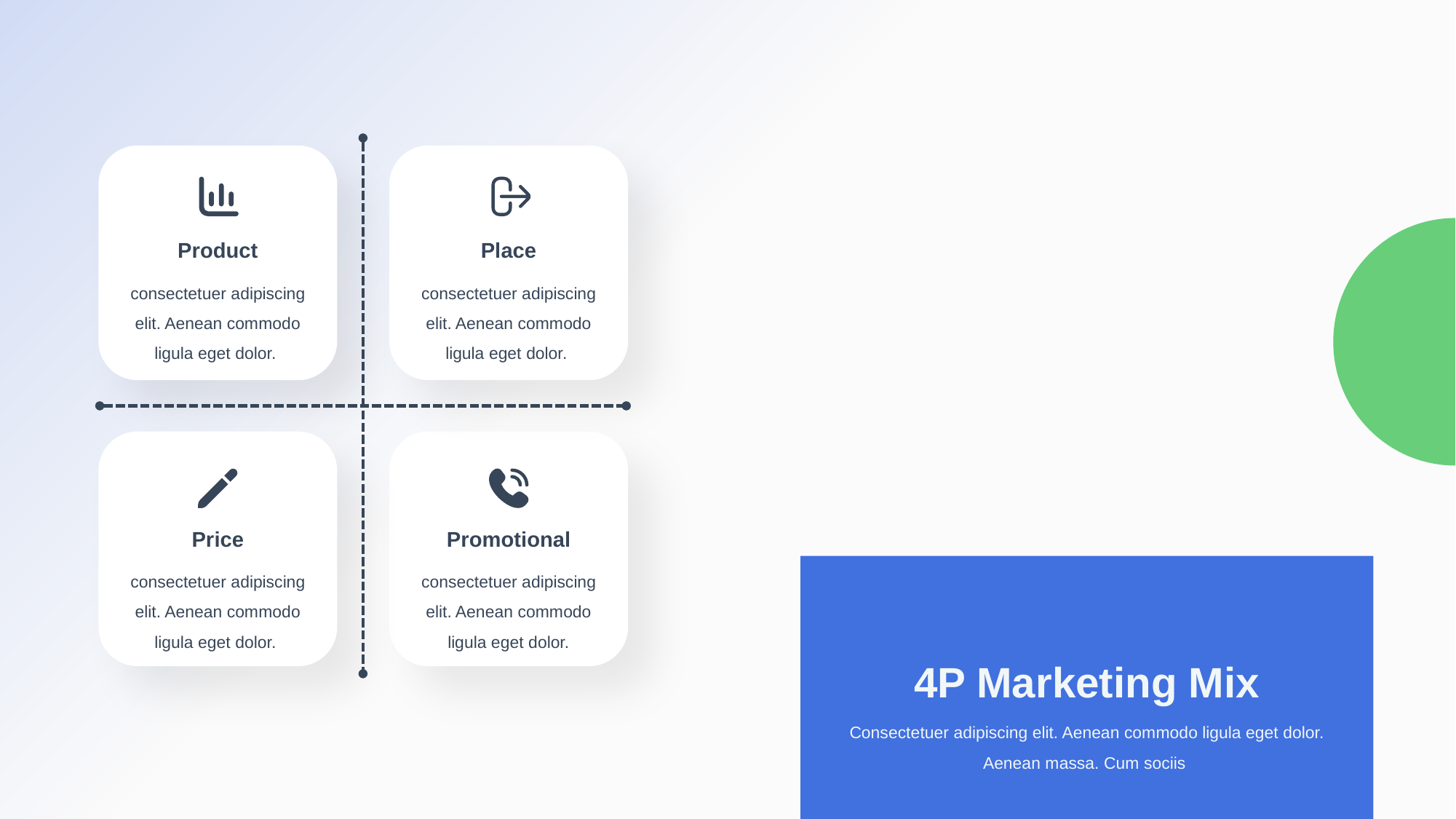

Product
consectetuer adipiscing elit. Aenean commodo ligula eget dolor.
Place
consectetuer adipiscing elit. Aenean commodo ligula eget dolor.

Price
consectetuer adipiscing elit. Aenean commodo ligula eget dolor.
Promotional
consectetuer adipiscing elit. Aenean commodo ligula eget dolor.

4P Marketing Mix
Consectetuer adipiscing elit. Aenean commodo ligula eget dolor. Aenean massa. Cum sociis